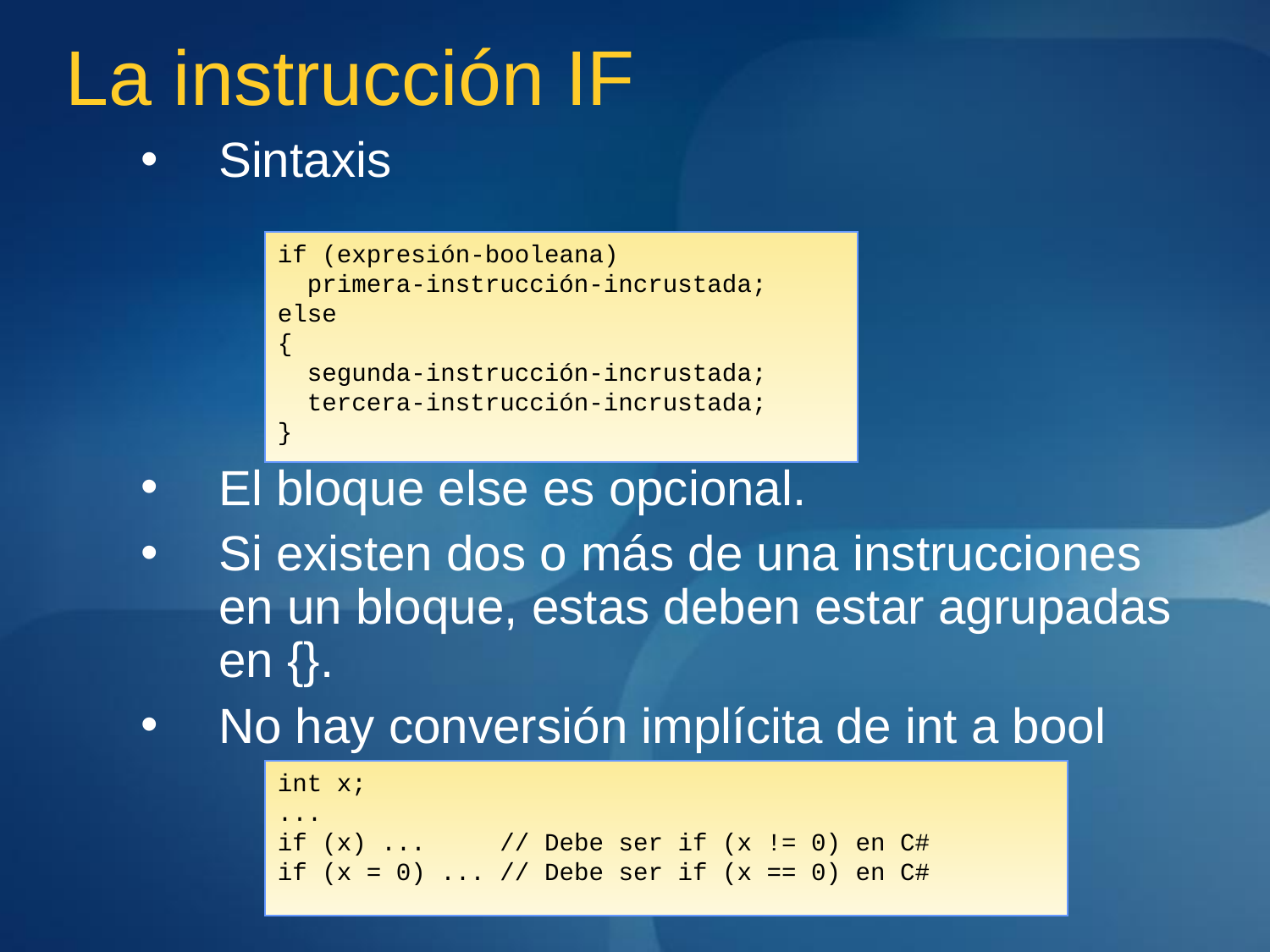

# La instrucción IF
Sintaxis

El bloque else es opcional.
Si existen dos o más de una instrucciones en un bloque, estas deben estar agrupadas en {}.
No hay conversión implícita de int a bool
if (expresión-booleana)
  primera-instrucción-incrustada;
else
{
  segunda-instrucción-incrustada;
  tercera-instrucción-incrustada;
}

int x;
...
if (x) ...     // Debe ser if (x != 0) en C#
if (x = 0) ... // Debe ser if (x == 0) en C#